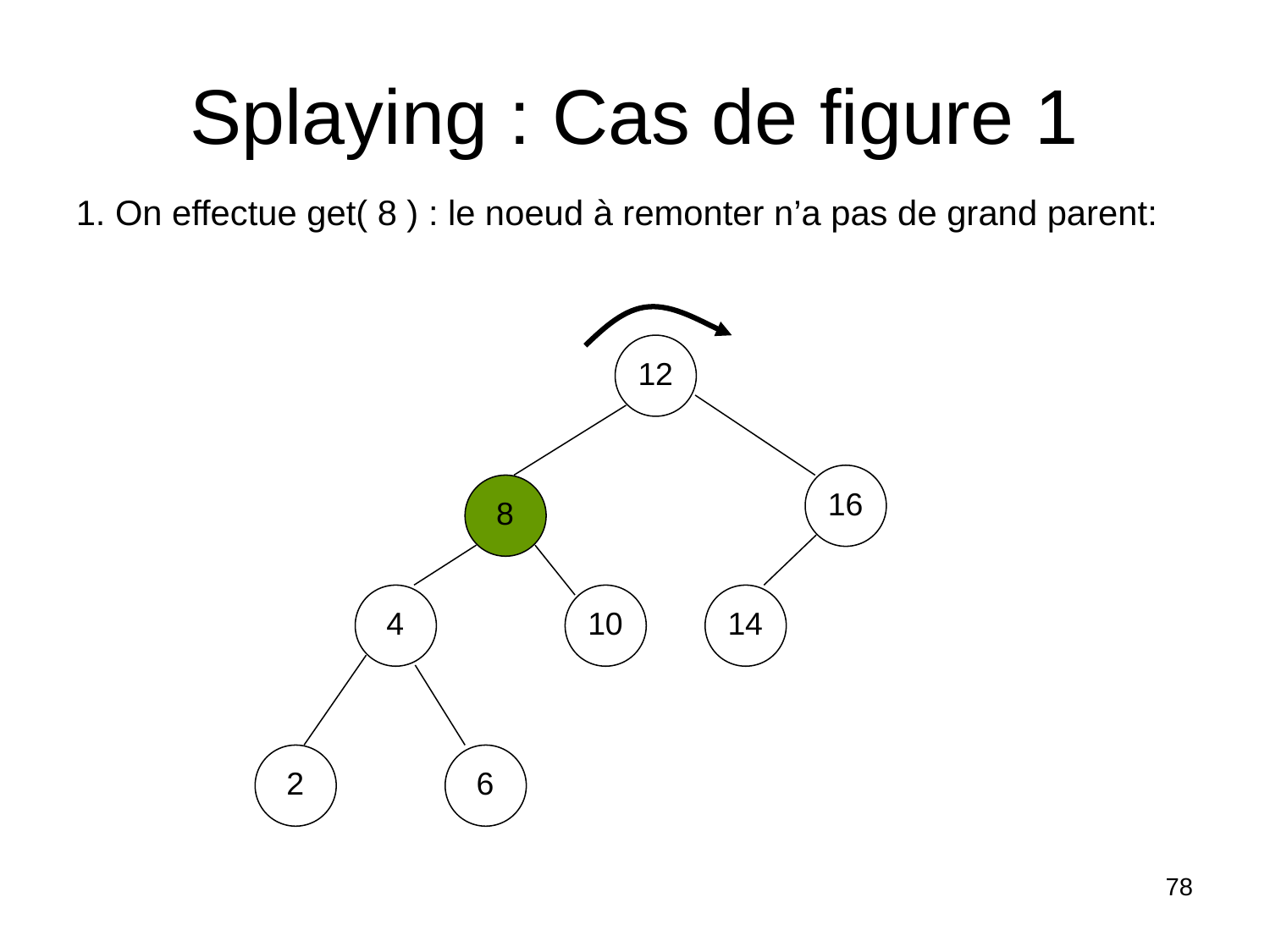

# Splaying : Cas de figure 1
1. On effectue get( 8 ) : le noeud à remonter n’a pas de grand parent:

12

16

8

4

10

14

2

6
78